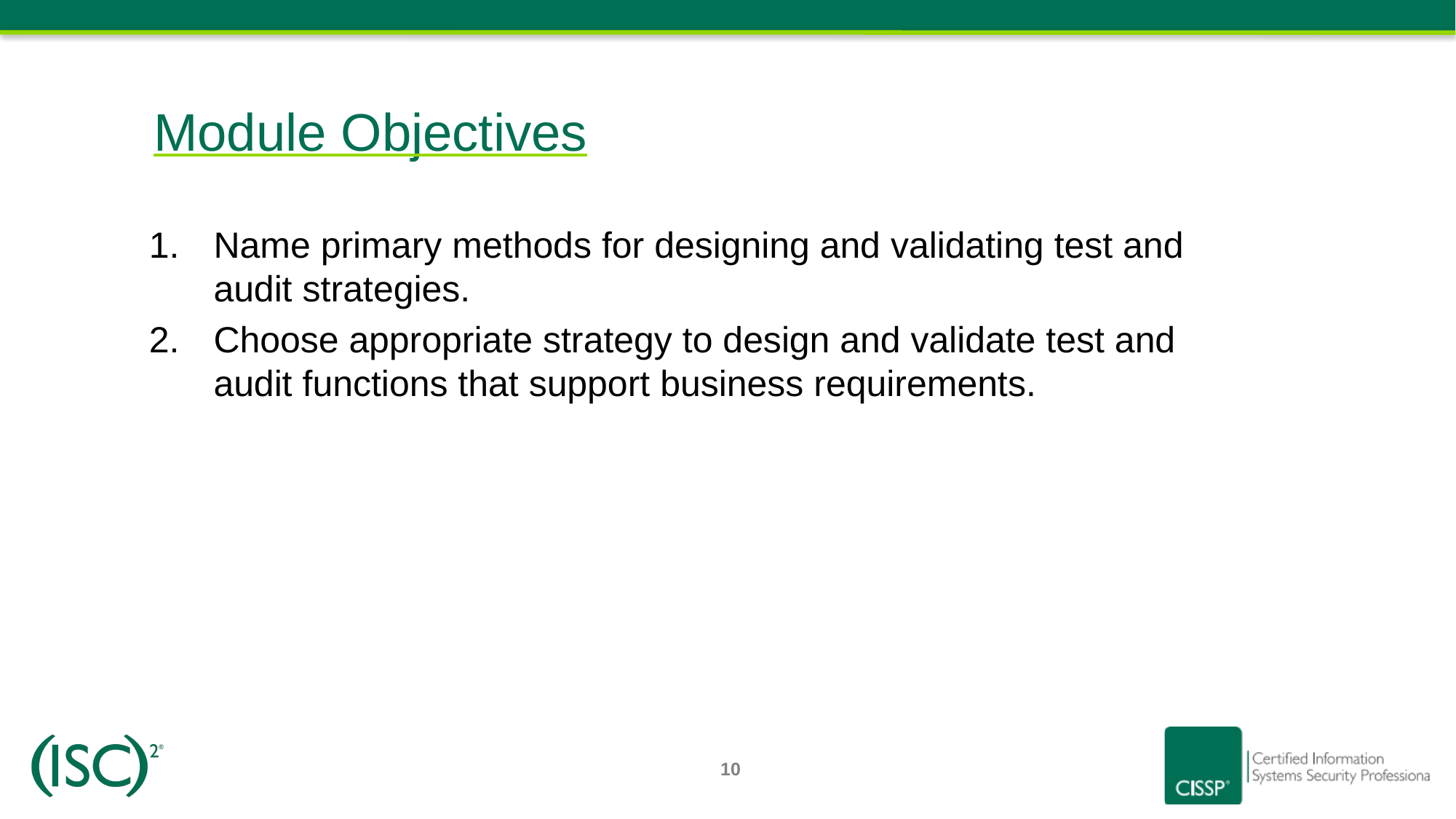

# Module Objectives
Name primary methods for designing and validating test and audit strategies.
Choose appropriate strategy to design and validate test and audit functions that support business requirements.